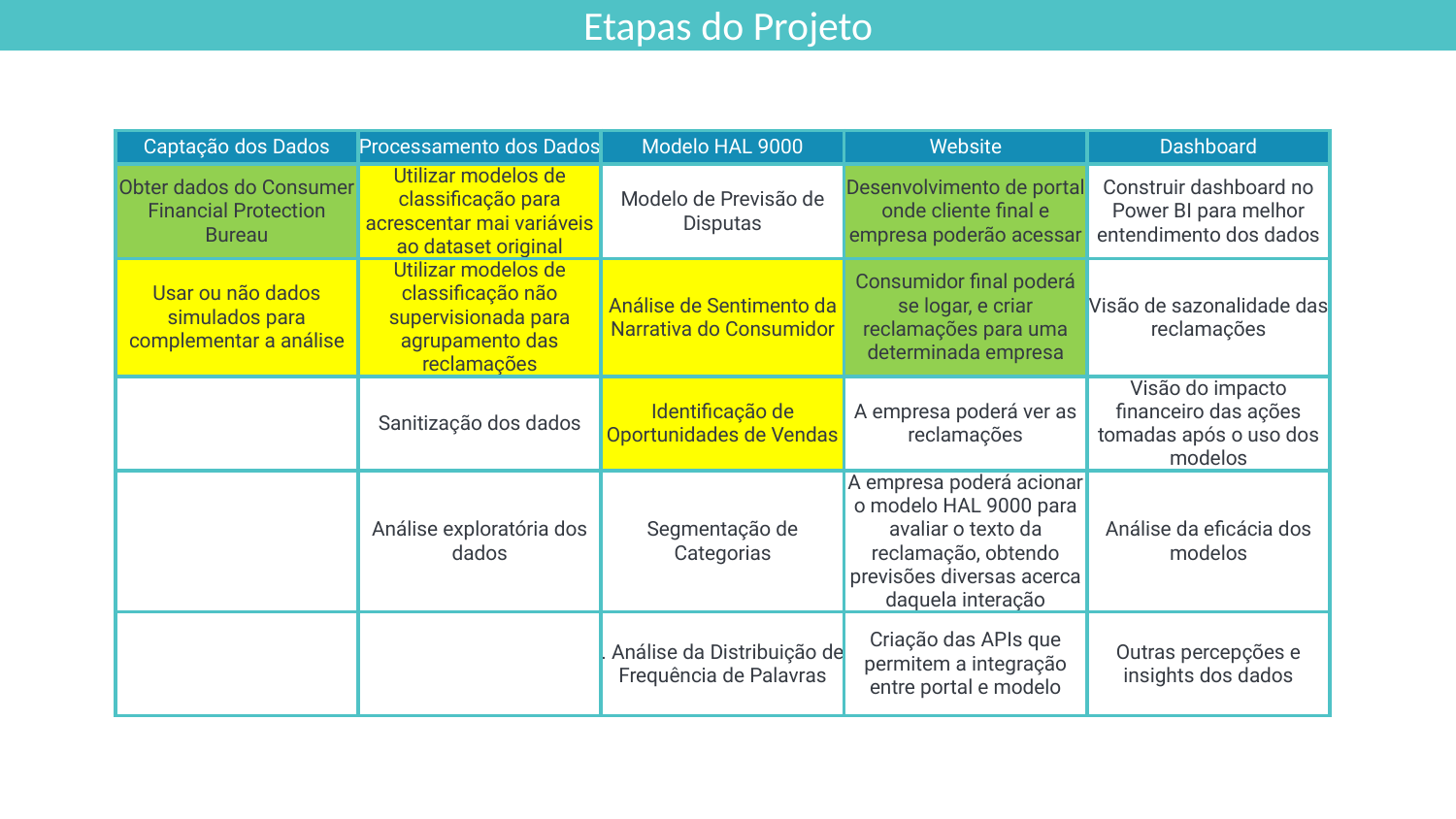

Etapas do Projeto
| Captação dos Dados | Processamento dos Dados | Modelo HAL 9000 | Website | Dashboard |
| --- | --- | --- | --- | --- |
| Obter dados do Consumer Financial Protection Bureau | Utilizar modelos de classificação para acrescentar mai variáveis ao dataset original | Modelo de Previsão de Disputas | Desenvolvimento de portal onde cliente final e empresa poderão acessar | Construir dashboard no Power BI para melhor entendimento dos dados |
| Usar ou não dados simulados para complementar a análise | Utilizar modelos de classificação não supervisionada para agrupamento das reclamações | Análise de Sentimento da Narrativa do Consumidor | Consumidor final poderá se logar, e criar reclamações para uma determinada empresa | Visão de sazonalidade das reclamações |
|  | Sanitização dos dados | Identificação de Oportunidades de Vendas | A empresa poderá ver as reclamações | Visão do impacto financeiro das ações tomadas após o uso dos modelos |
|  | Análise exploratória dos dados | Segmentação de Categorias | A empresa poderá acionar o modelo HAL 9000 para avaliar o texto da reclamação, obtendo previsões diversas acerca daquela interação | Análise da eficácia dos modelos |
|  |  | . Análise da Distribuição de Frequência de Palavras | Criação das APIs que permitem a integração entre portal e modelo | Outras percepções e insights dos dados |